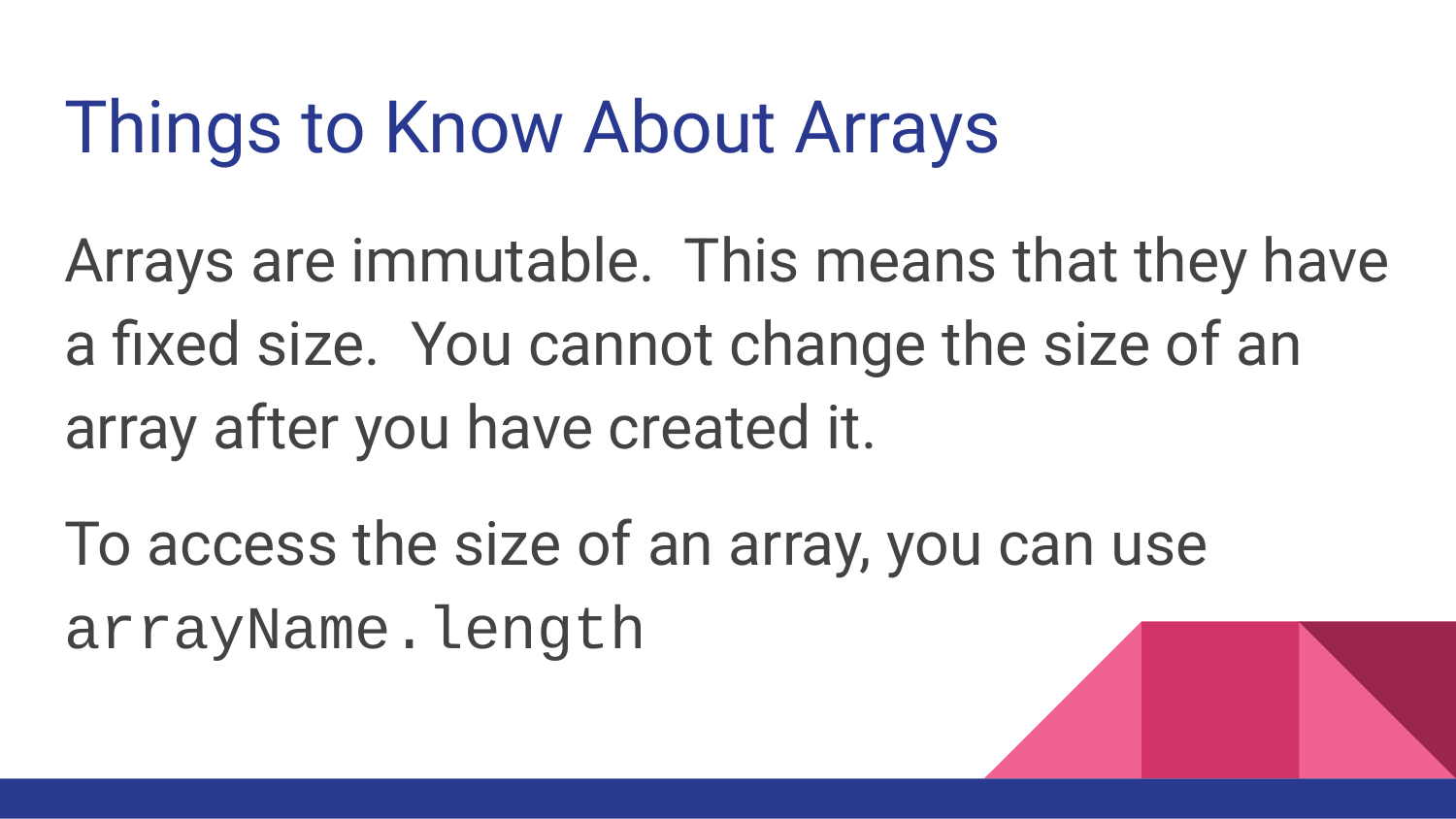

# Things to Know About Arrays
Arrays are immutable.  This means that they have a fixed size.  You cannot change the size of an array after you have created it.
To access the size of an array, you can use arrayName.length